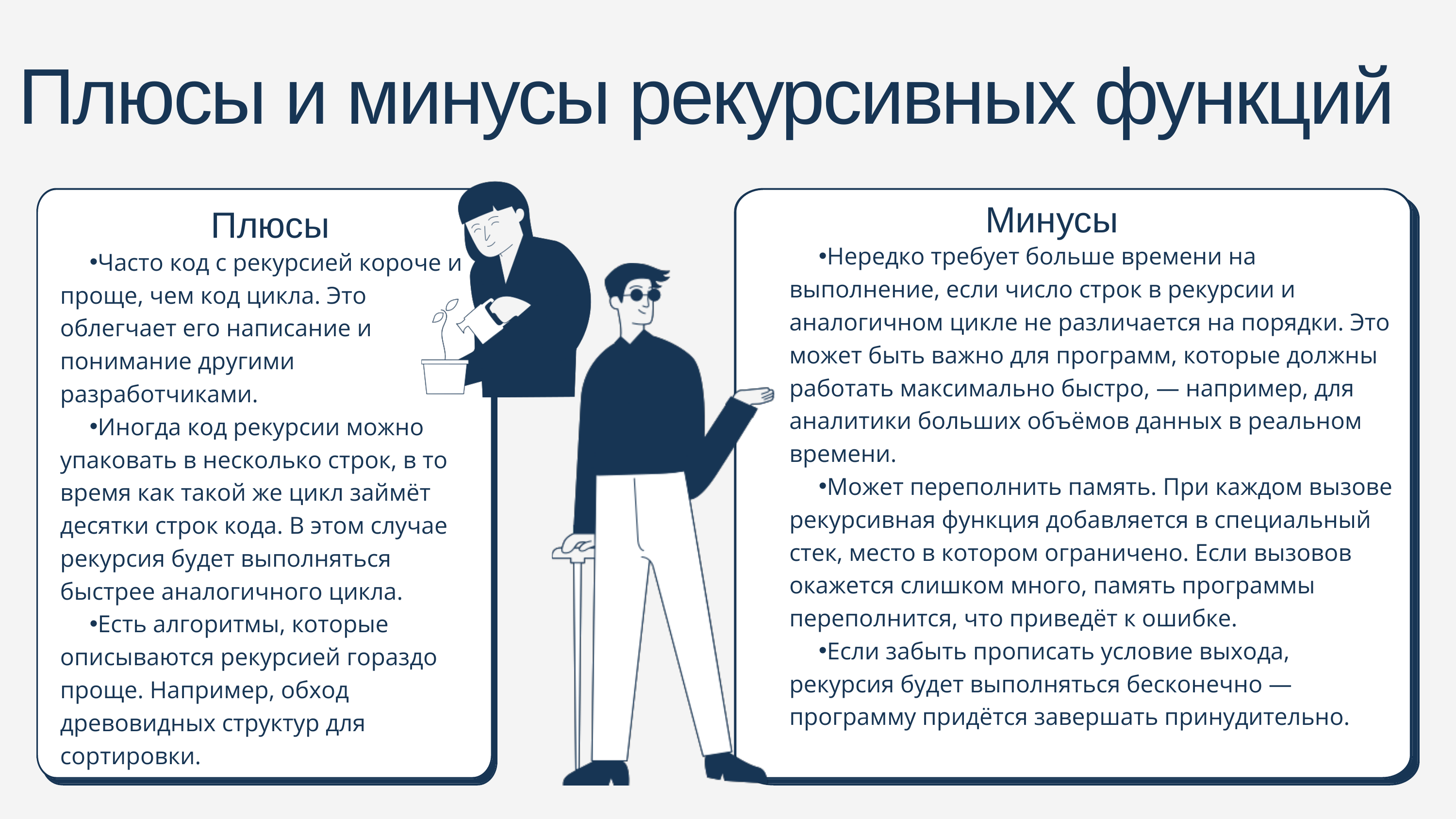

Плюсы и минусы рекурсивных функций

Минусы
Плюсы
Нередко требует больше времени на выполнение, если число строк в рекурсии и аналогичном цикле не различается на порядки. Это может быть важно для программ, которые должны работать максимально быстро, — например, для аналитики больших объёмов данных в реальном времени.
Может переполнить память. При каждом вызове рекурсивная функция добавляется в специальный стек, место в котором ограничено. Если вызовов окажется слишком много, память программы переполнится, что приведёт к ошибке.
Если забыть прописать условие выхода, рекурсия будет выполняться бесконечно — программу придётся завершать принудительно.
Часто код с рекурсией короче и проще, чем код цикла. Это облегчает его написание и понимание другими разработчиками.
Иногда код рекурсии можно упаковать в несколько строк, в то время как такой же цикл займёт десятки строк кода. В этом случае рекурсия будет выполняться быстрее аналогичного цикла.
Есть алгоритмы, которые описываются рекурсией гораздо проще. Например, обход древовидных структур для сортировки.